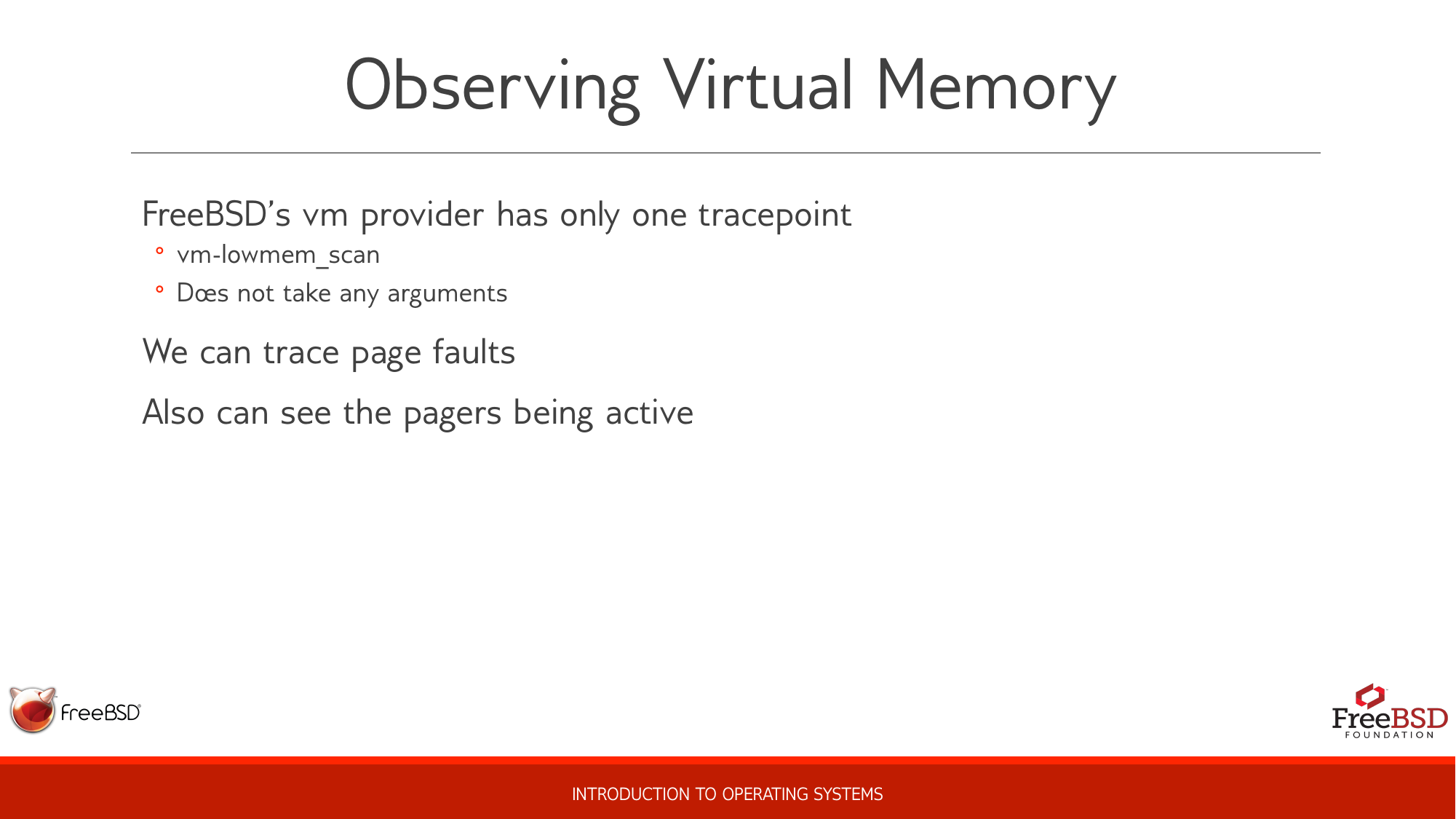

# Observing Virtual Memory
FreeBSD’s vm provider has only one tracepoint
vm-lowmem_scan
Does not take any arguments
We can trace page faults
Also can see the pagers being active
Introduction to Operating Systems